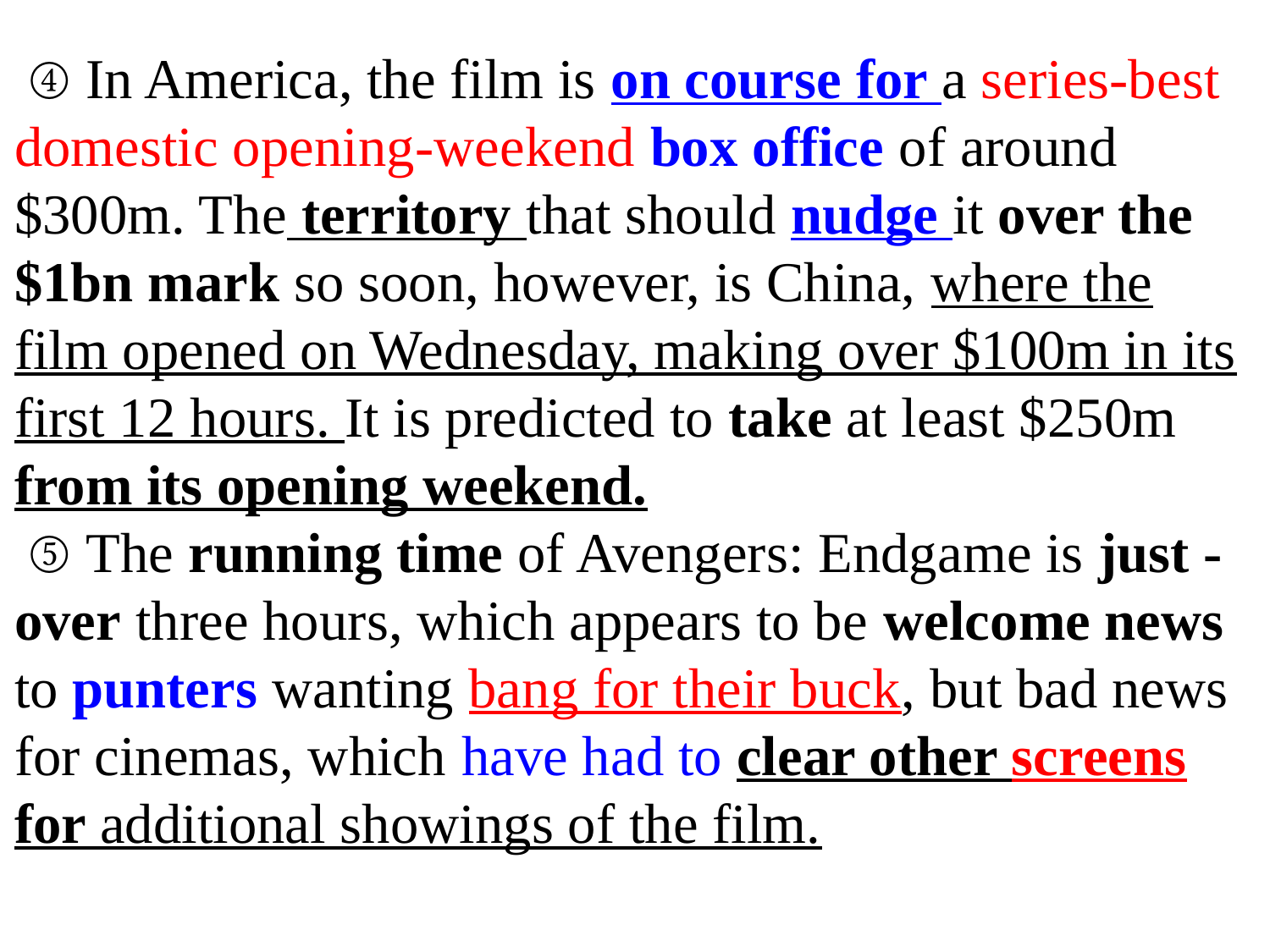

④ In America, the film is on course for a series-best domestic opening-weekend box office of around $300m. The territory that should nudge it over the $1bn mark so soon, however, is China, where the film opened on Wednesday, making over $100m in its first 12 hours. It is predicted to take at least $250m from its opening weekend.
 ⑤ The running time of Avengers: Endgame is just -over three hours, which appears to be welcome news to punters wanting bang for their buck, but bad news for cinemas, which have had to clear other screens for additional showings of the film.